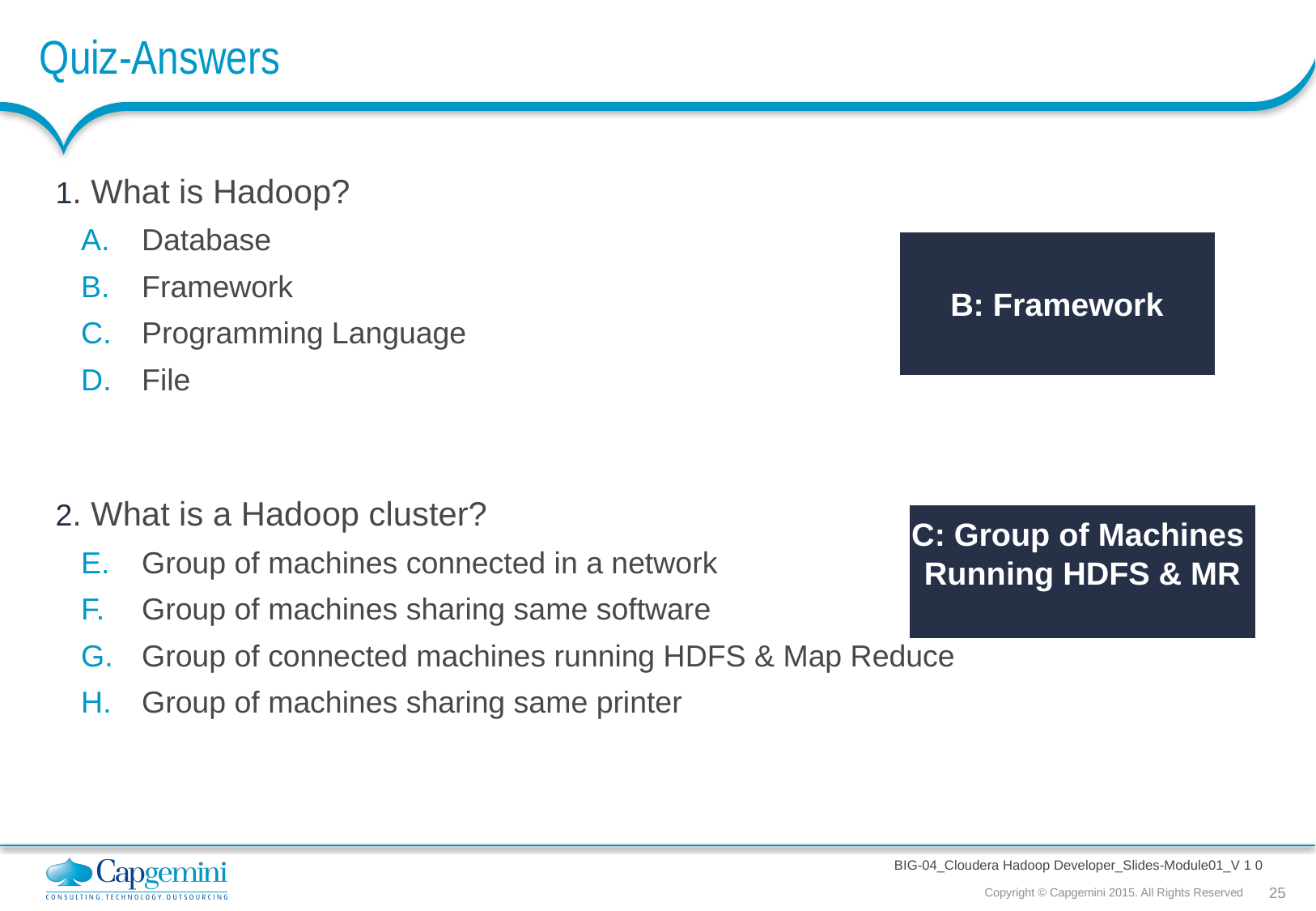

# Quiz-Answers
1. What is Hadoop?
Database
Framework
Programming Language
File

2. What is a Hadoop cluster?
Group of machines connected in a network
Group of machines sharing same software
Group of connected machines running HDFS & Map Reduce
Group of machines sharing same printer

B: Framework
C: Group of Machines
Running HDFS & MR